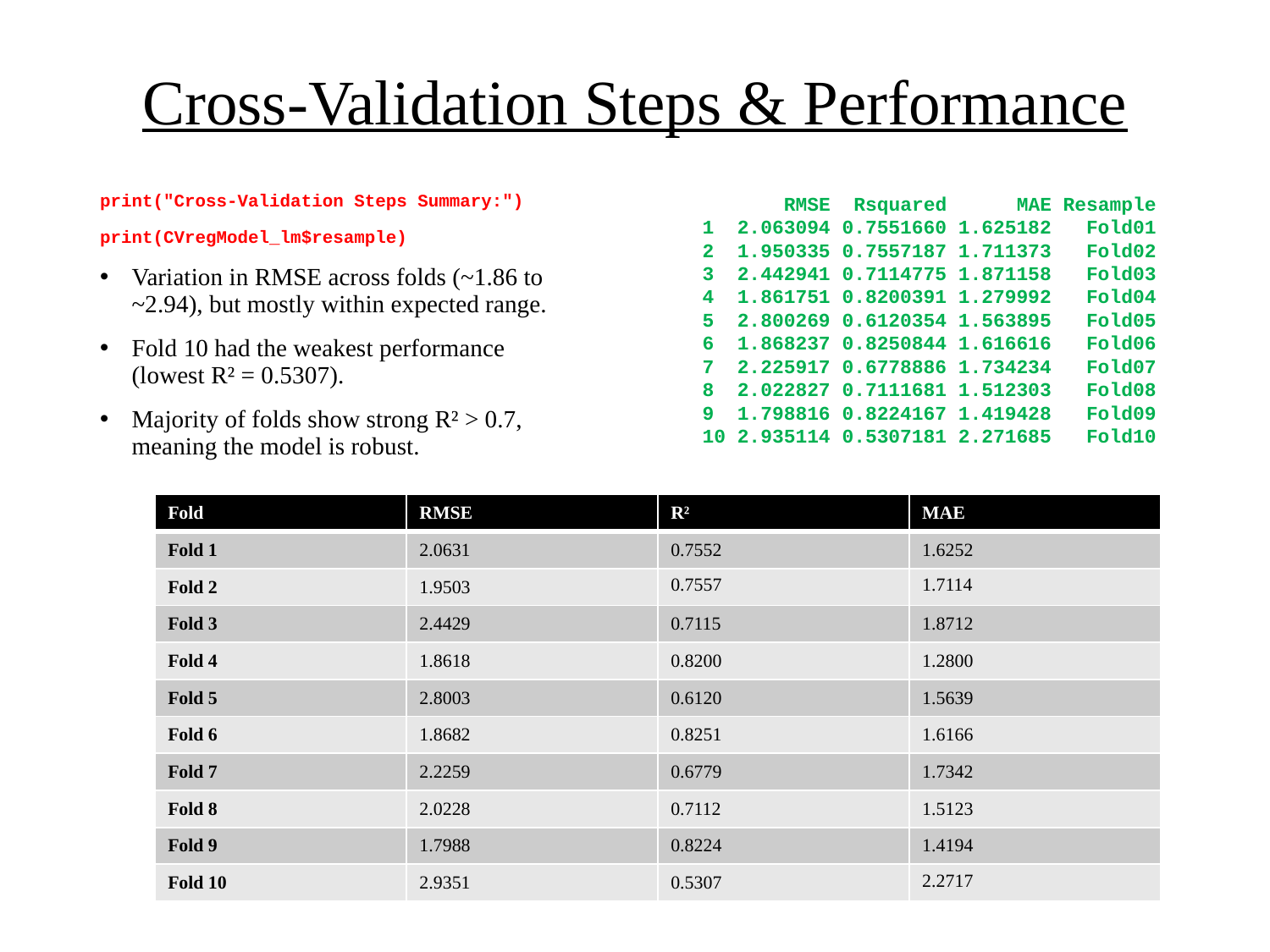

# Cross-Validation Steps & Performance
print("Cross-Validation Steps Summary:")
print(CVregModel_lm$resample)
Variation in RMSE across folds (~1.86 to ~2.94), but mostly within expected range.
Fold 10 had the weakest performance (lowest R² = 0.5307).
Majority of folds show strong R² > 0.7, meaning the model is robust.
       RMSE  Rsquared      MAE Resample
1  2.063094 0.7551660 1.625182   Fold01
2  1.950335 0.7557187 1.711373   Fold02
3  2.442941 0.7114775 1.871158   Fold03
4  1.861751 0.8200391 1.279992   Fold04
5  2.800269 0.6120354 1.563895   Fold05
6  1.868237 0.8250844 1.616616   Fold06
7  2.225917 0.6778886 1.734234   Fold07
8  2.022827 0.7111681 1.512303   Fold08
9  1.798816 0.8224167 1.419428   Fold09
10 2.935114 0.5307181 2.271685   Fold10
| Fold | RMSE | R² | MAE |
| --- | --- | --- | --- |
| Fold 1 | 2.0631 | 0.7552 | 1.6252 |
| Fold 2 | 1.9503 | 0.7557 | 1.7114 |
| Fold 3 | 2.4429 | 0.7115 | 1.8712 |
| Fold 4 | 1.8618 | 0.8200 | 1.2800 |
| Fold 5 | 2.8003 | 0.6120 | 1.5639 |
| Fold 6 | 1.8682 | 0.8251 | 1.6166 |
| Fold 7 | 2.2259 | 0.6779 | 1.7342 |
| Fold 8 | 2.0228 | 0.7112 | 1.5123 |
| Fold 9 | 1.7988 | 0.8224 | 1.4194 |
| Fold 10 | 2.9351 | 0.5307 | 2.2717 |